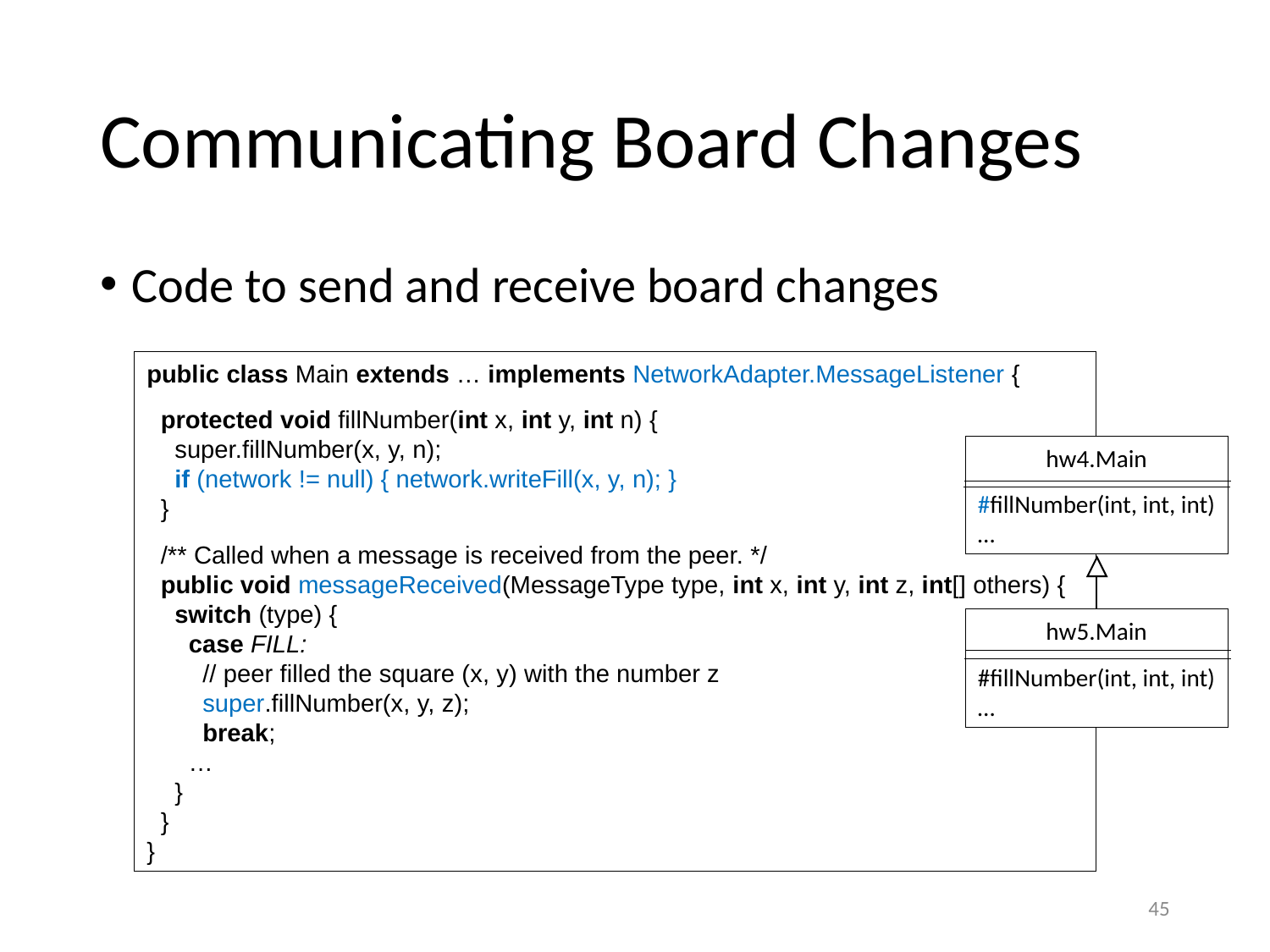

# Communicating Board Changes
Code to send and receive board changes
public class Main extends … implements NetworkAdapter.MessageListener {

  protected void fillNumber(int x, int y, int n) {
    super.fillNumber(x, y, n);
    if (network != null) { network.writeFill(x, y, n); }
  }

  /** Called when a message is received from the peer. */
  public void messageReceived(MessageType type, int x, int y, int z, int[] others) {
    switch (type) {
      case FILL:
        // peer filled the square (x, y) with the number z
        super.fillNumber(x, y, z);
        break;
      …
    }
  }
}
hw4.Main

#fillNumber(int, int, int)
…

hw5.Main

#fillNumber(int, int, int)
…
45